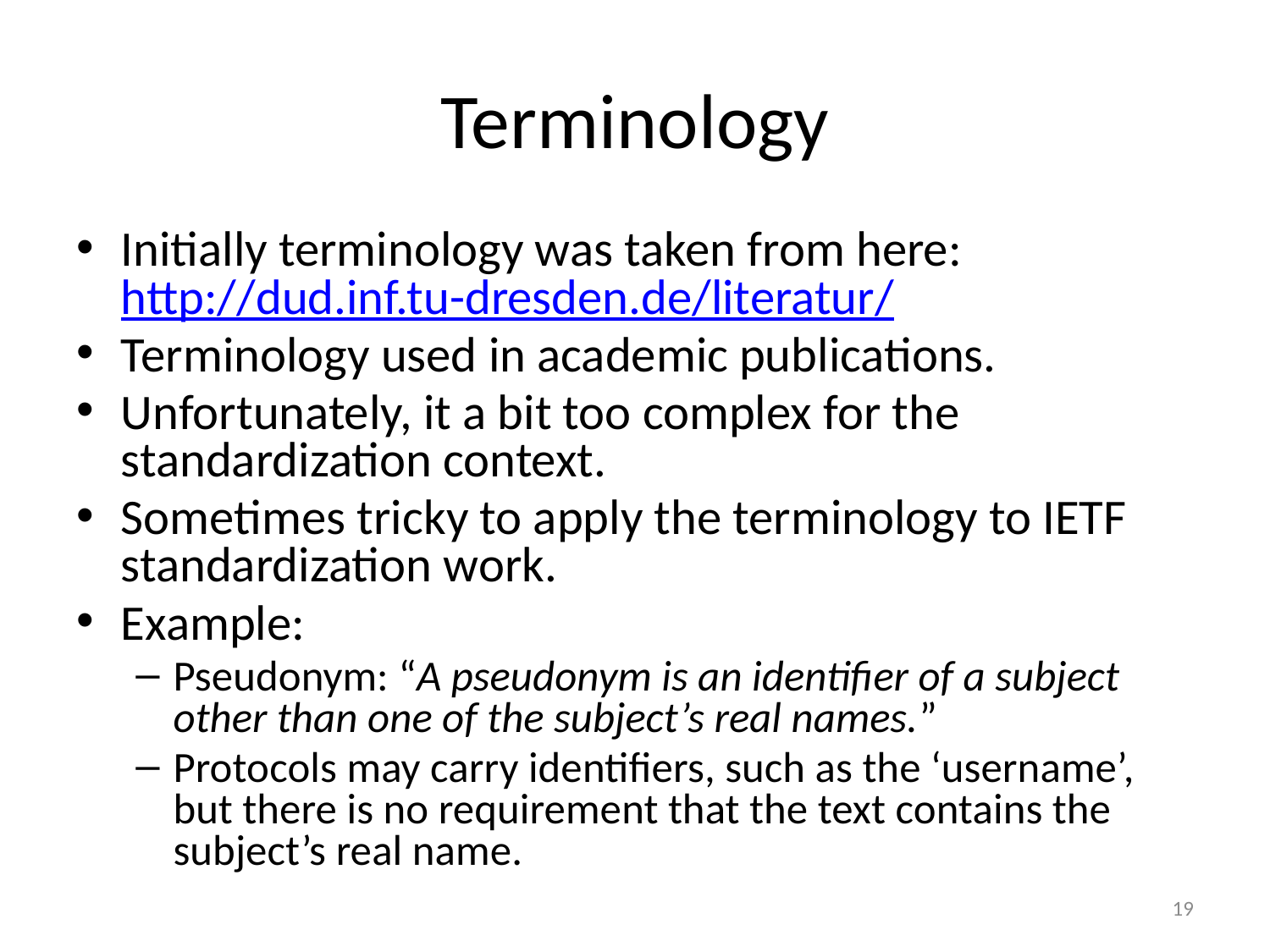

# Terminology
Initially terminology was taken from here: http://dud.inf.tu-dresden.de/literatur/
Terminology used in academic publications.
Unfortunately, it a bit too complex for the standardization context.
Sometimes tricky to apply the terminology to IETF standardization work.
Example:
Pseudonym: “A pseudonym is an identifier of a subject other than one of the subject’s real names.”
Protocols may carry identifiers, such as the ‘username’, but there is no requirement that the text contains the subject’s real name.
19